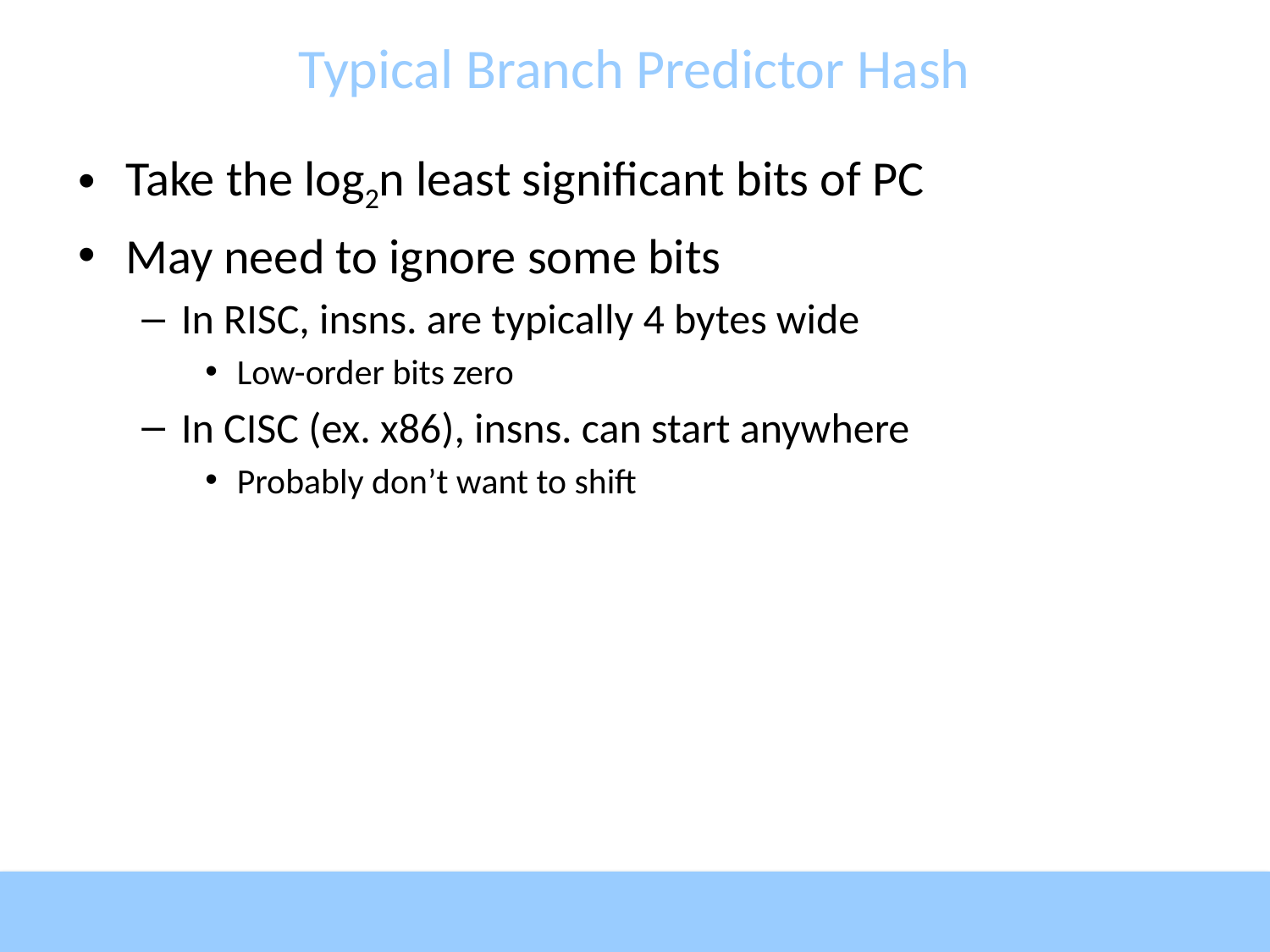

# Typical Branch Predictor Hash
Take the log2n least significant bits of PC
May need to ignore some bits
In RISC, insns. are typically 4 bytes wide
Low-order bits zero
In CISC (ex. x86), insns. can start anywhere
Probably don’t want to shift